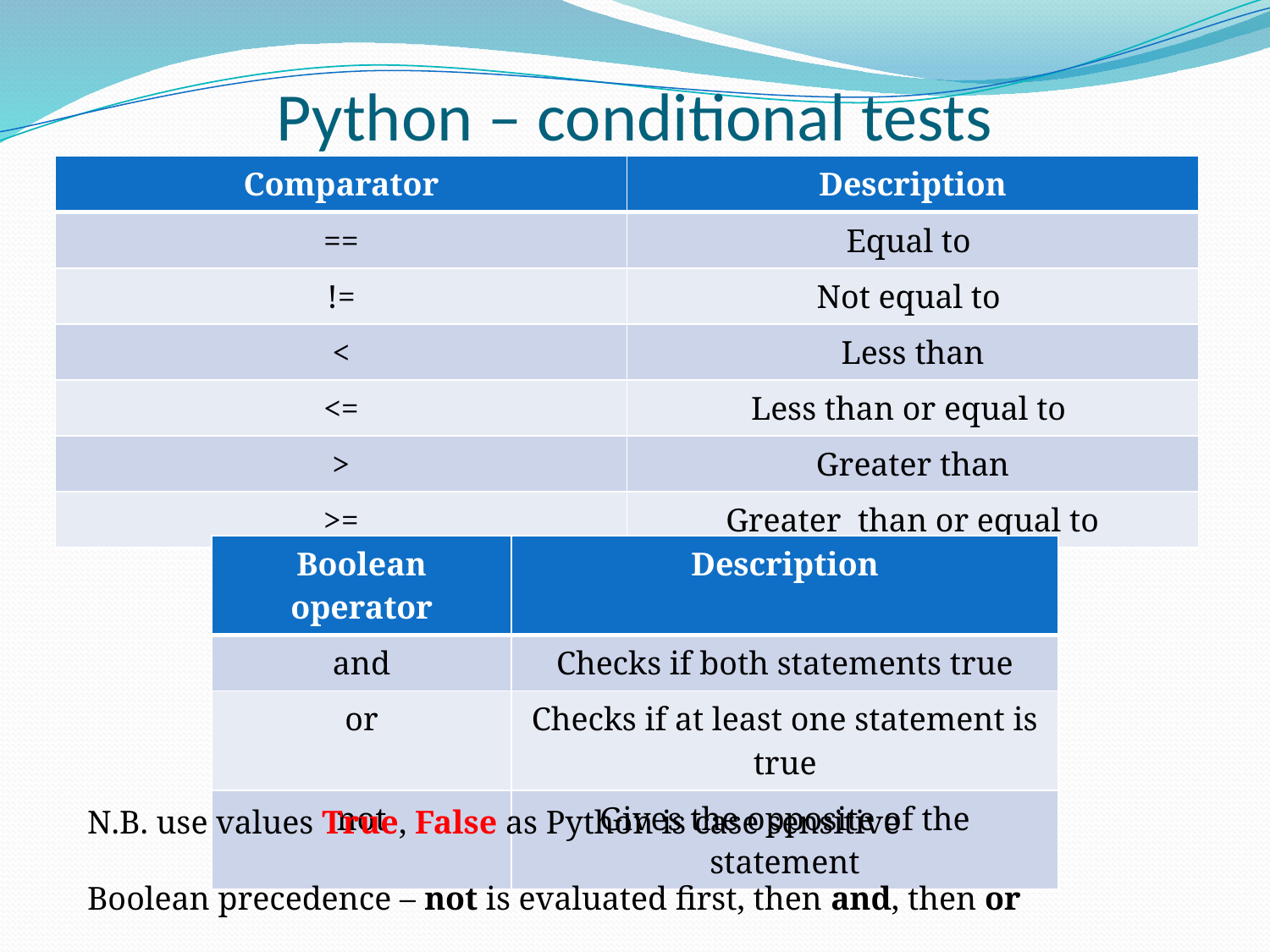

# Python – conditional tests
| Comparator | Description |
| --- | --- |
| == | Equal to |
| != | Not equal to |
| < | Less than |
| <= | Less than or equal to |
| > | Greater than |
| >= | Greater than or equal to |
| Boolean operator | Description |
| --- | --- |
| and | Checks if both statements true |
| or | Checks if at least one statement is true |
| not | Gives the opposite of the statement |
N.B. use values True, False as Python is case sensitive

Boolean precedence – not is evaluated first, then and, then or